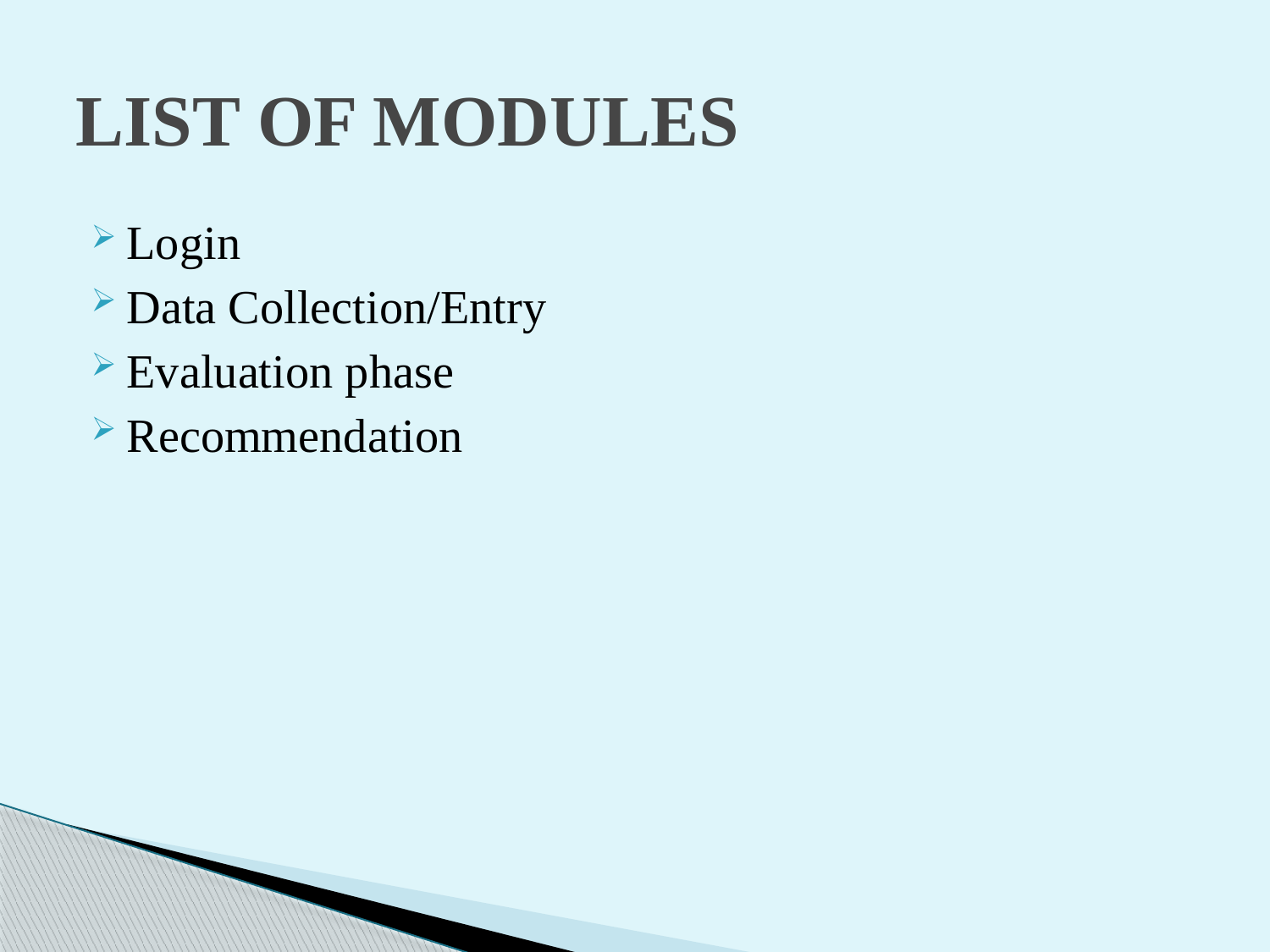

# LIST OF MODULES
Login
Data Collection/Entry
Evaluation phase
Recommendation